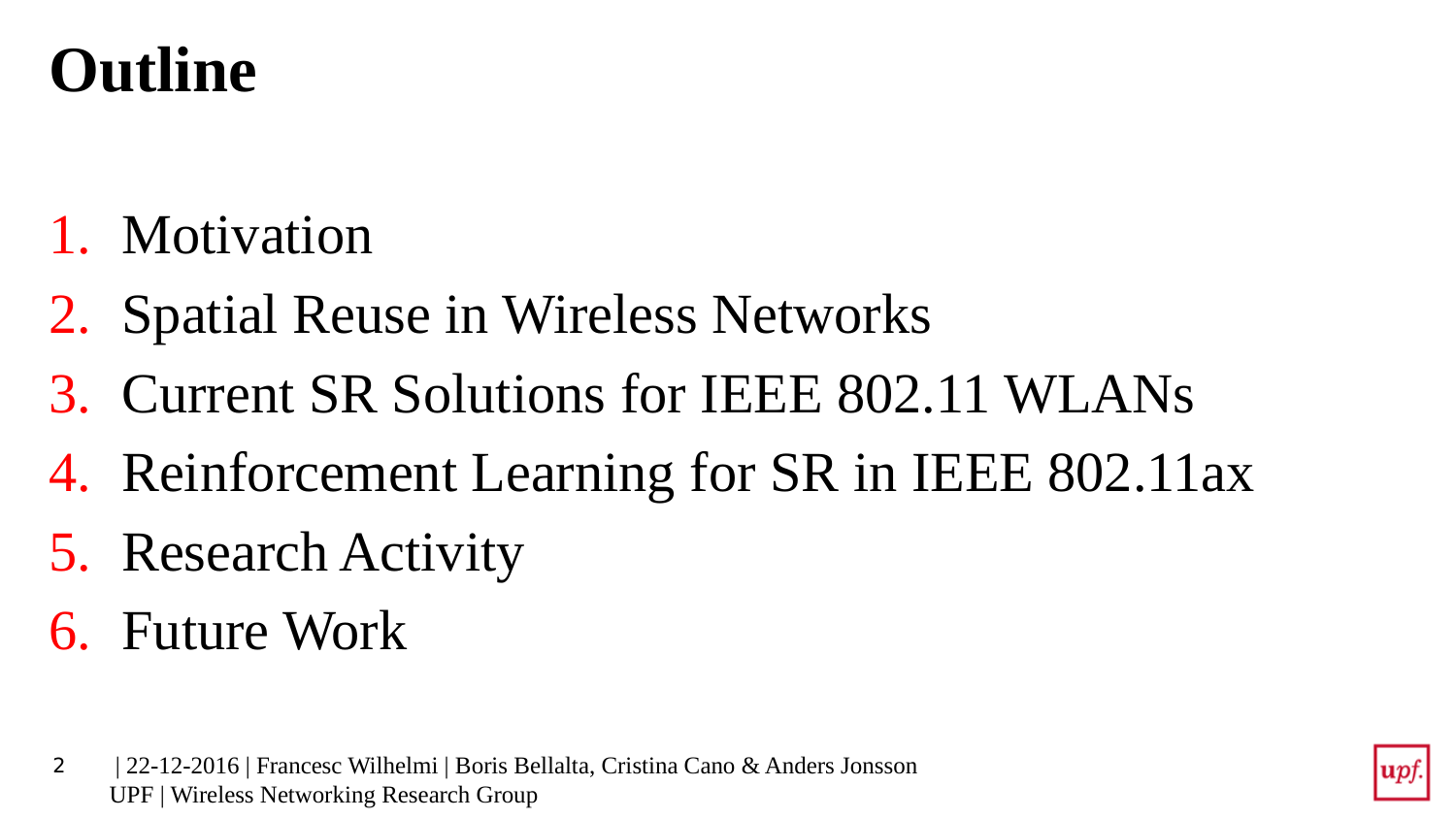

# Outline
Motivation
Spatial Reuse in Wireless Networks
Current SR Solutions for IEEE 802.11 WLANs
Reinforcement Learning for SR in IEEE 802.11ax
Research Activity
Future Work
2